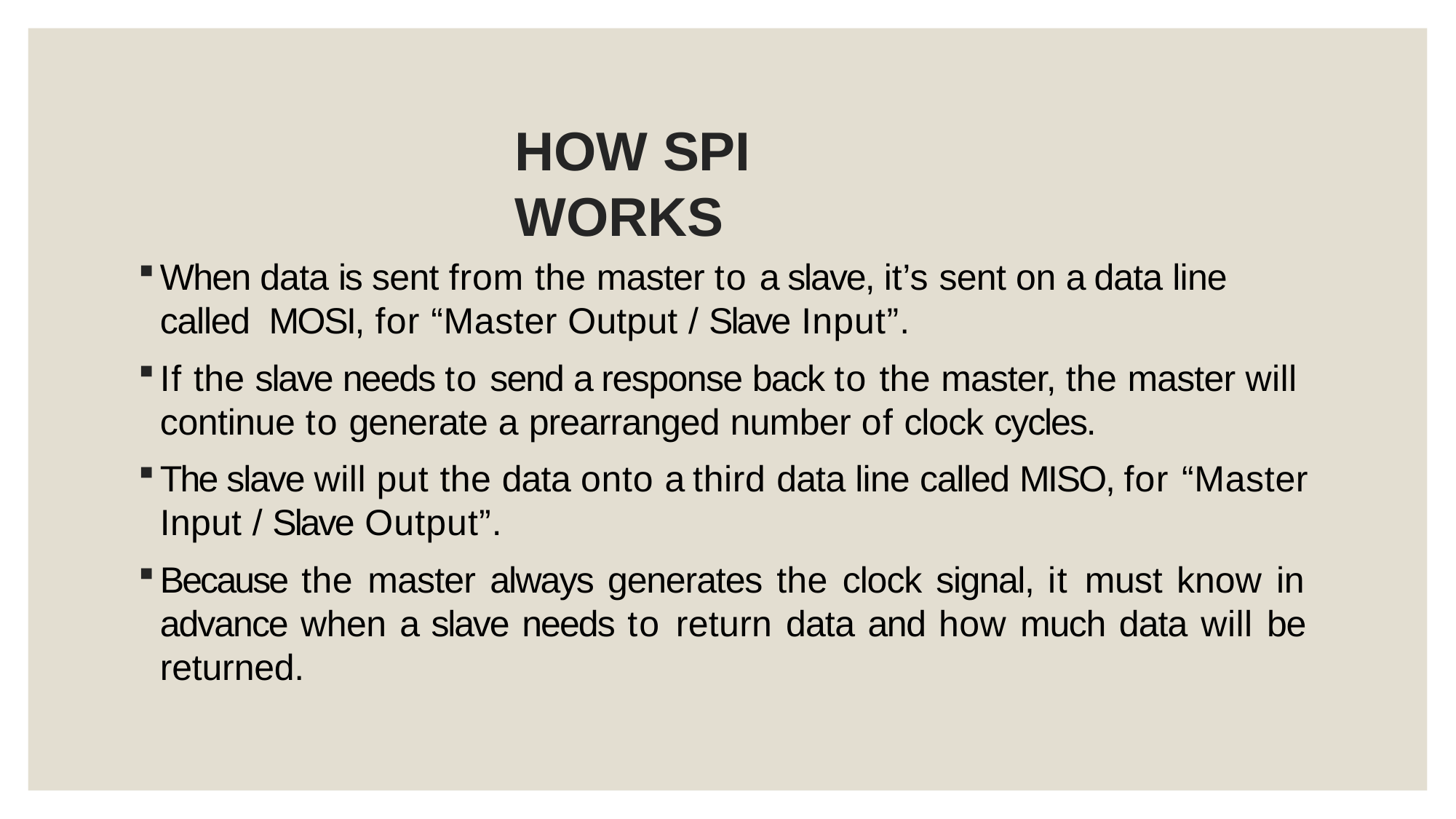

# HOW SPI WORKS
When data is sent from the master to a slave, it’s sent on a data line called  MOSI, for “Master Output / Slave Input”.
If the slave needs to send a response back to the master, the master will  continue to generate a prearranged number of clock cycles.
The slave will put the data onto a third data line called MISO, for “Master
Input / Slave Output”.
Because the master always generates the clock signal, it must know in  advance when a slave needs to return data and how much data will be  returned.